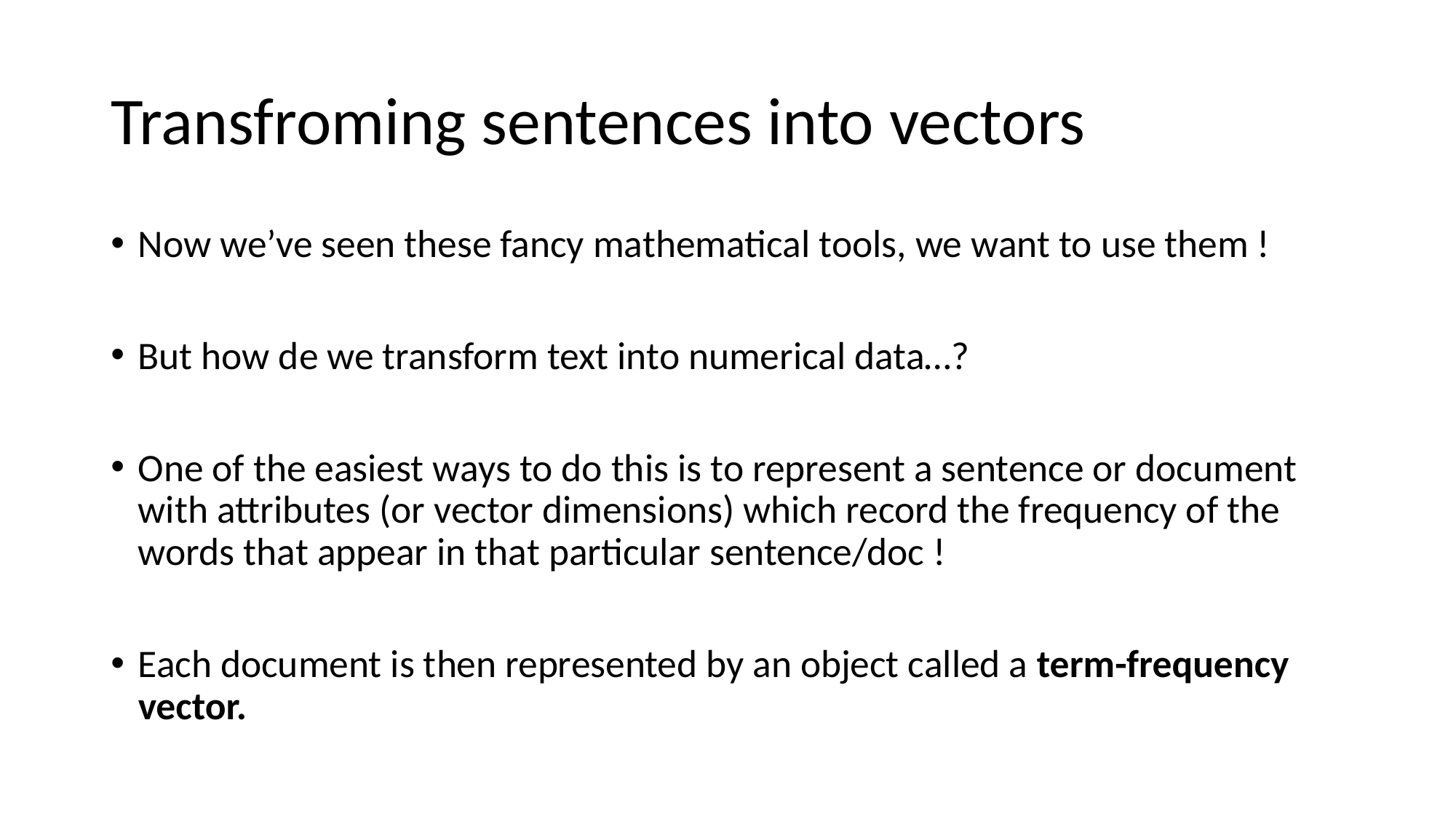

# Transfroming sentences into vectors
Now we’ve seen these fancy mathematical tools, we want to use them !

But how de we transform text into numerical data…?

One of the easiest ways to do this is to represent a sentence or document with attributes (or vector dimensions) which record the frequency of the words that appear in that particular sentence/doc !

Each document is then represented by an object called a term-frequency vector.